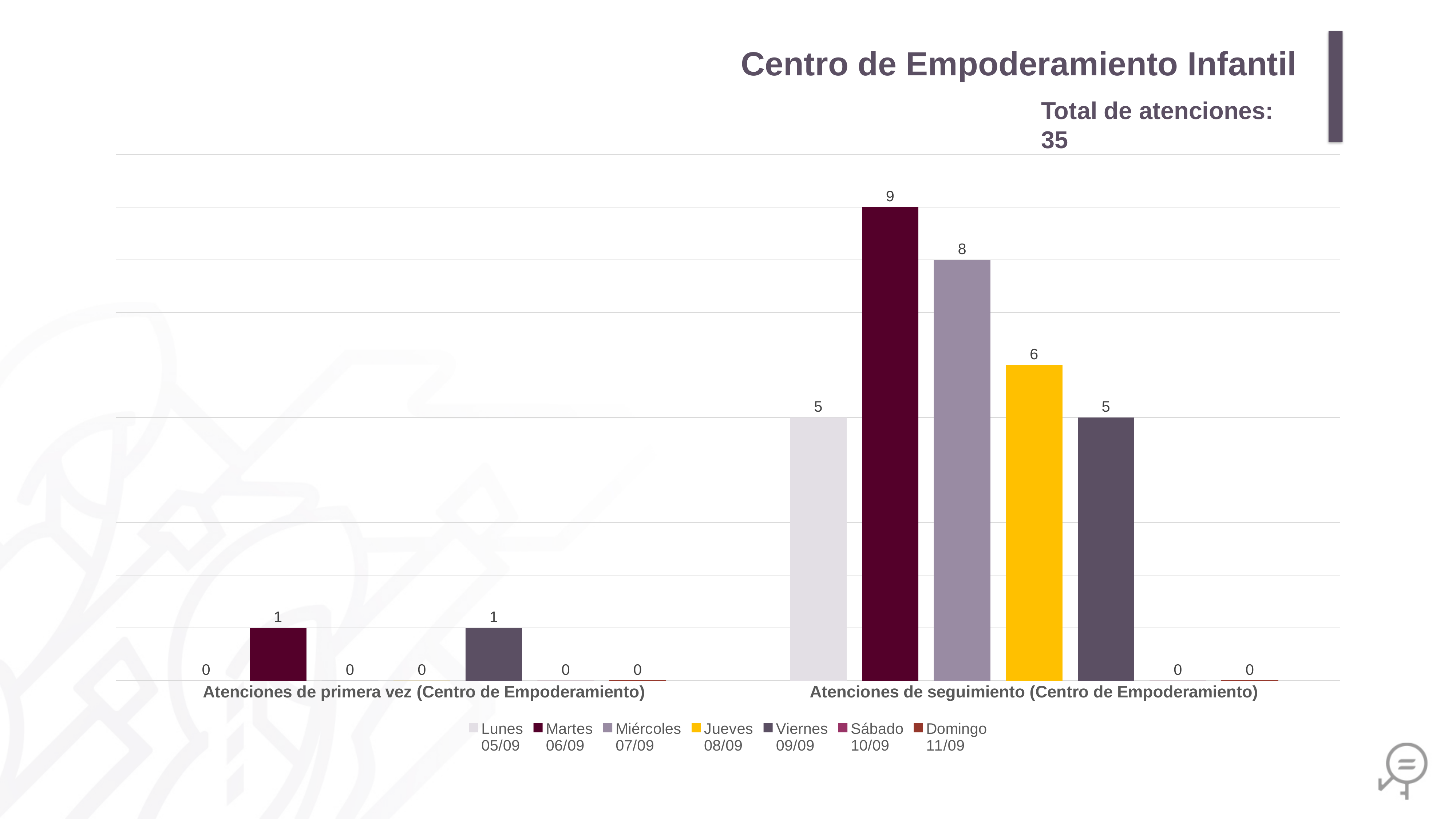

Centro de Empoderamiento Infantil
Total de atenciones: 35

### Chart

| Category | Lunes
05/09 | Martes
06/09 | Miércoles
07/09 | Jueves
08/09 | Viernes
09/09 | Sábado
10/09 | Domingo
11/09 |
|---|---|---|---|---|---|---|---|
|  Atenciones de primera vez (Centro de Empoderamiento) | 0.0 | 1.0 | 0.0 | 0.0 | 1.0 | 0.0 | 0.0 |
| Atenciones de seguimiento (Centro de Empoderamiento) | 5.0 | 9.0 | 8.0 | 6.0 | 5.0 | 0.0 | 0.0 |